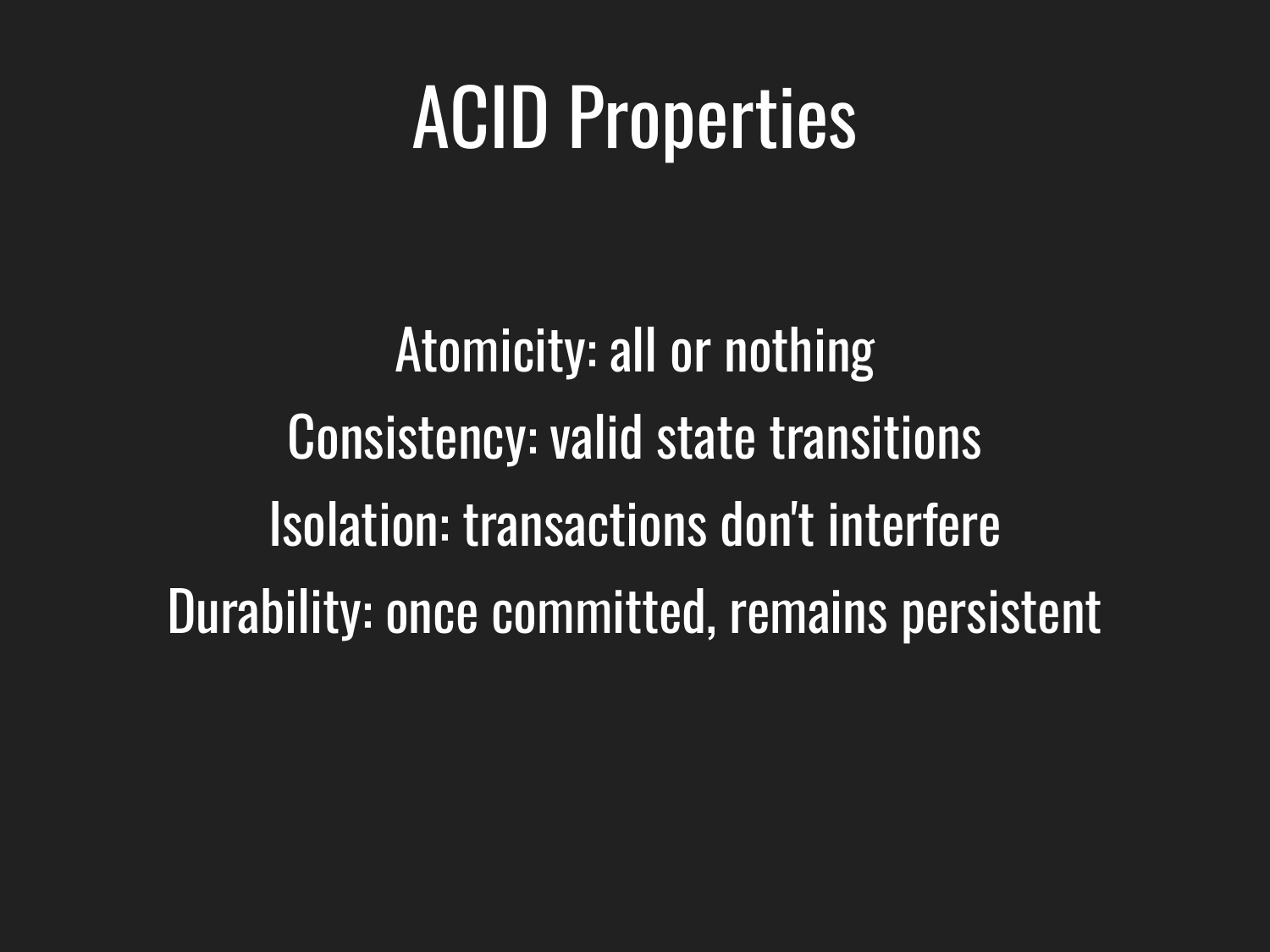

# ACID Properties
Atomicity: all or nothing
Consistency: valid state transitions
Isolation: transactions don't interfere
Durability: once committed, remains persistent